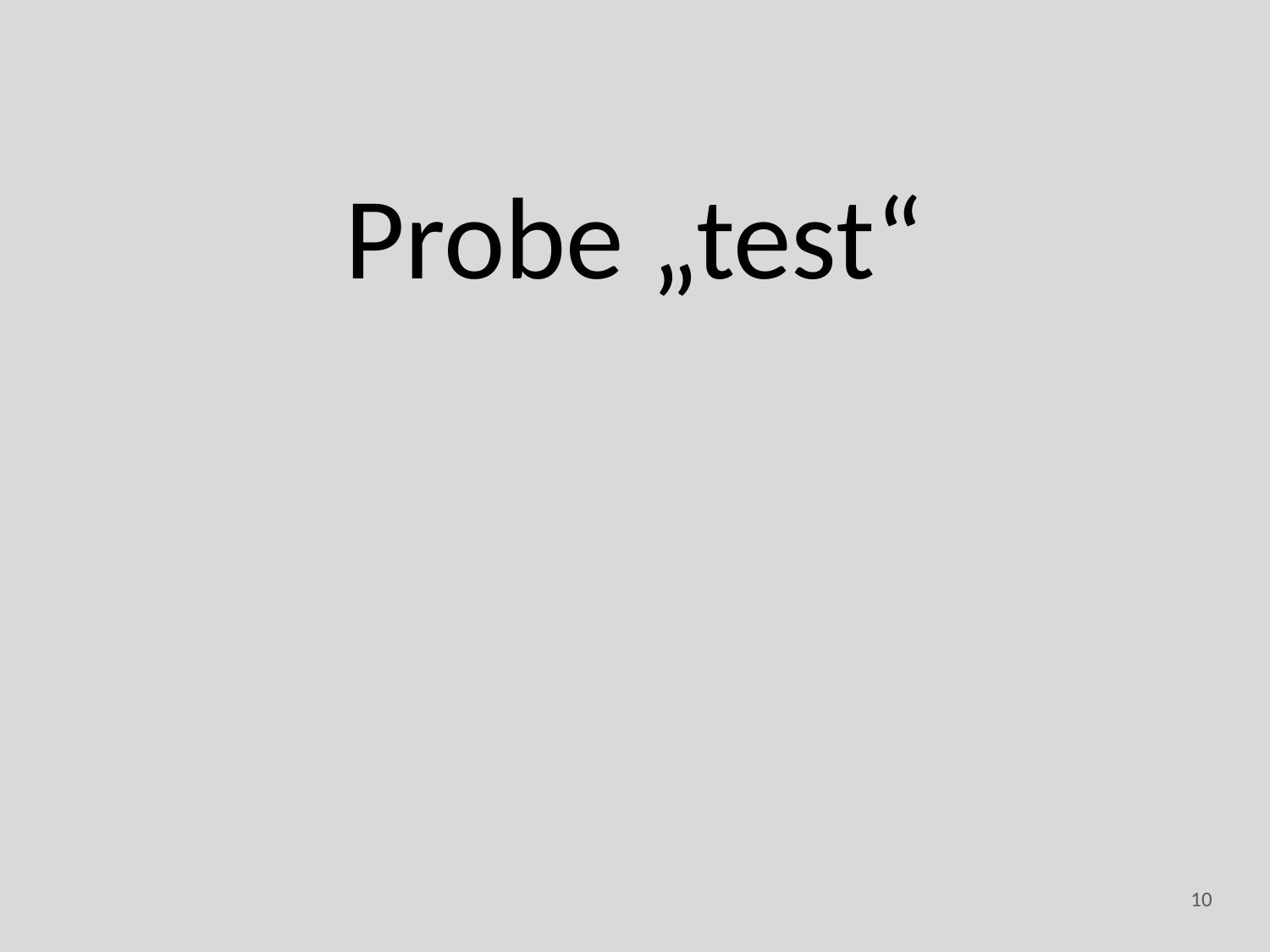

#
Probe „test“

10
ACCESS - neue Datenbanken und Abfragen